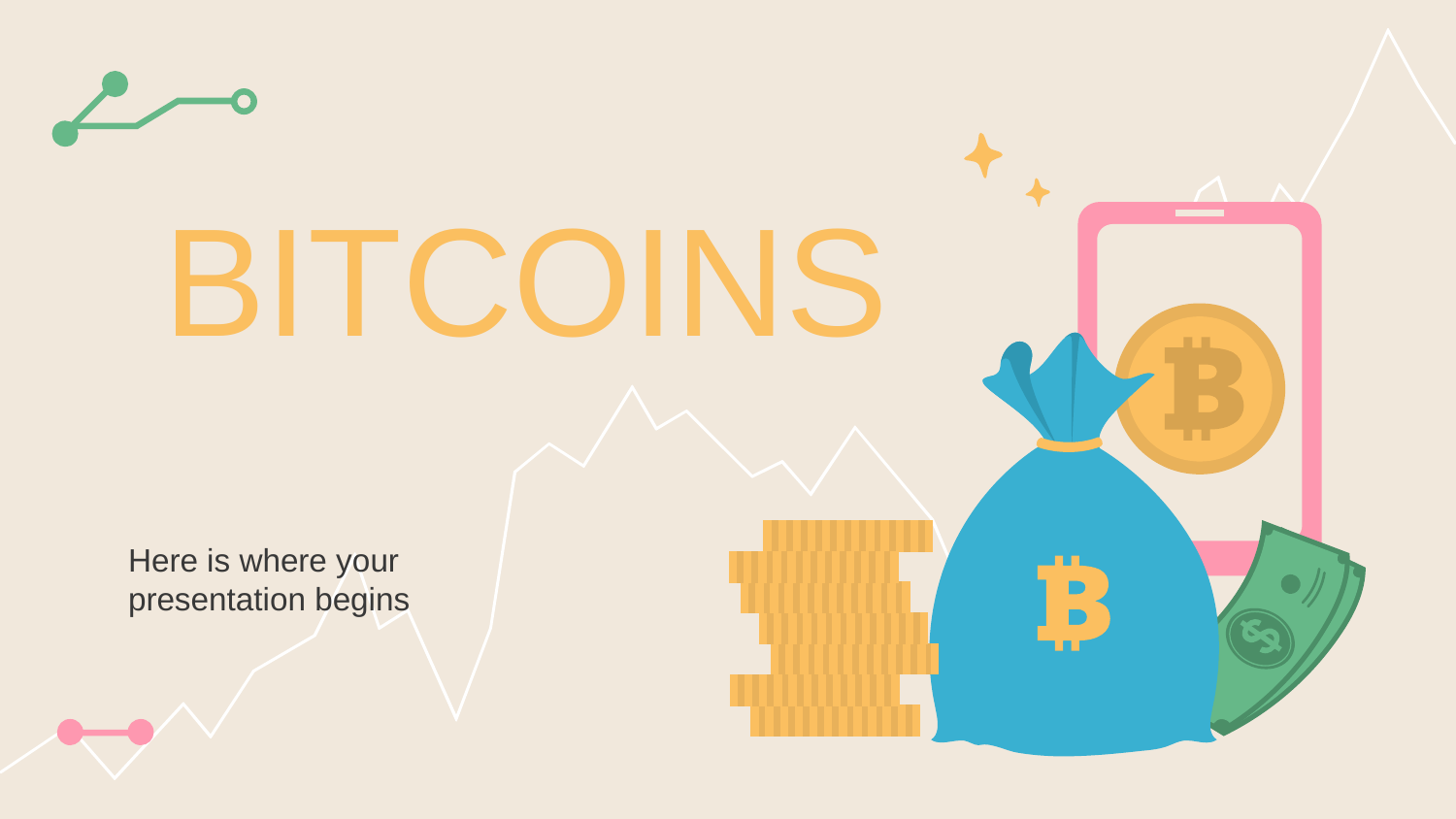

# BITCOINS

Here is where your presentation begins